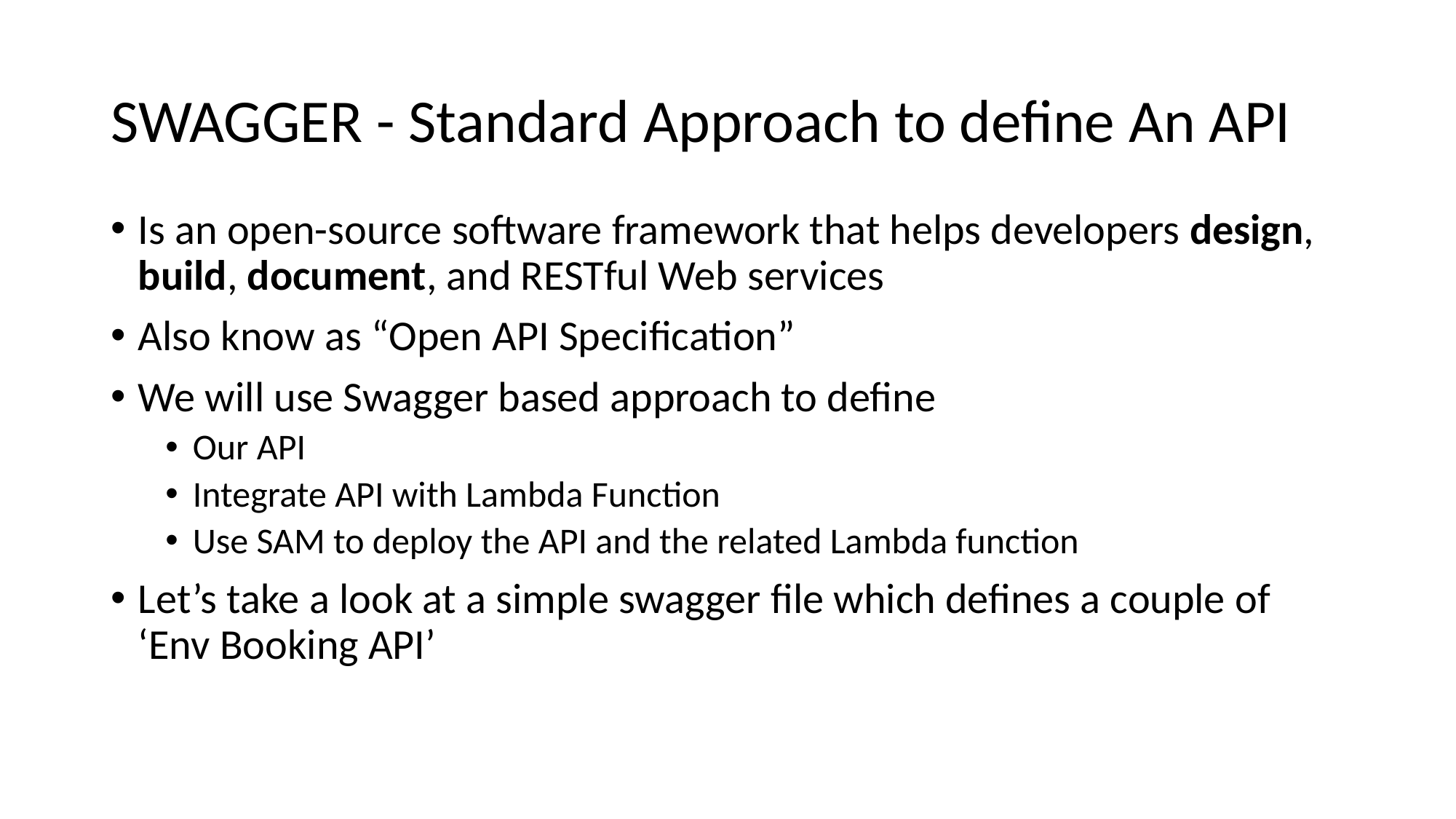

# SWAGGER - Standard Approach to define An API
Is an open-source software framework that helps developers design, build, document, and RESTful Web services
Also know as “Open API Specification”
We will use Swagger based approach to define
Our API
Integrate API with Lambda Function
Use SAM to deploy the API and the related Lambda function
Let’s take a look at a simple swagger file which defines a couple of ‘Env Booking API’